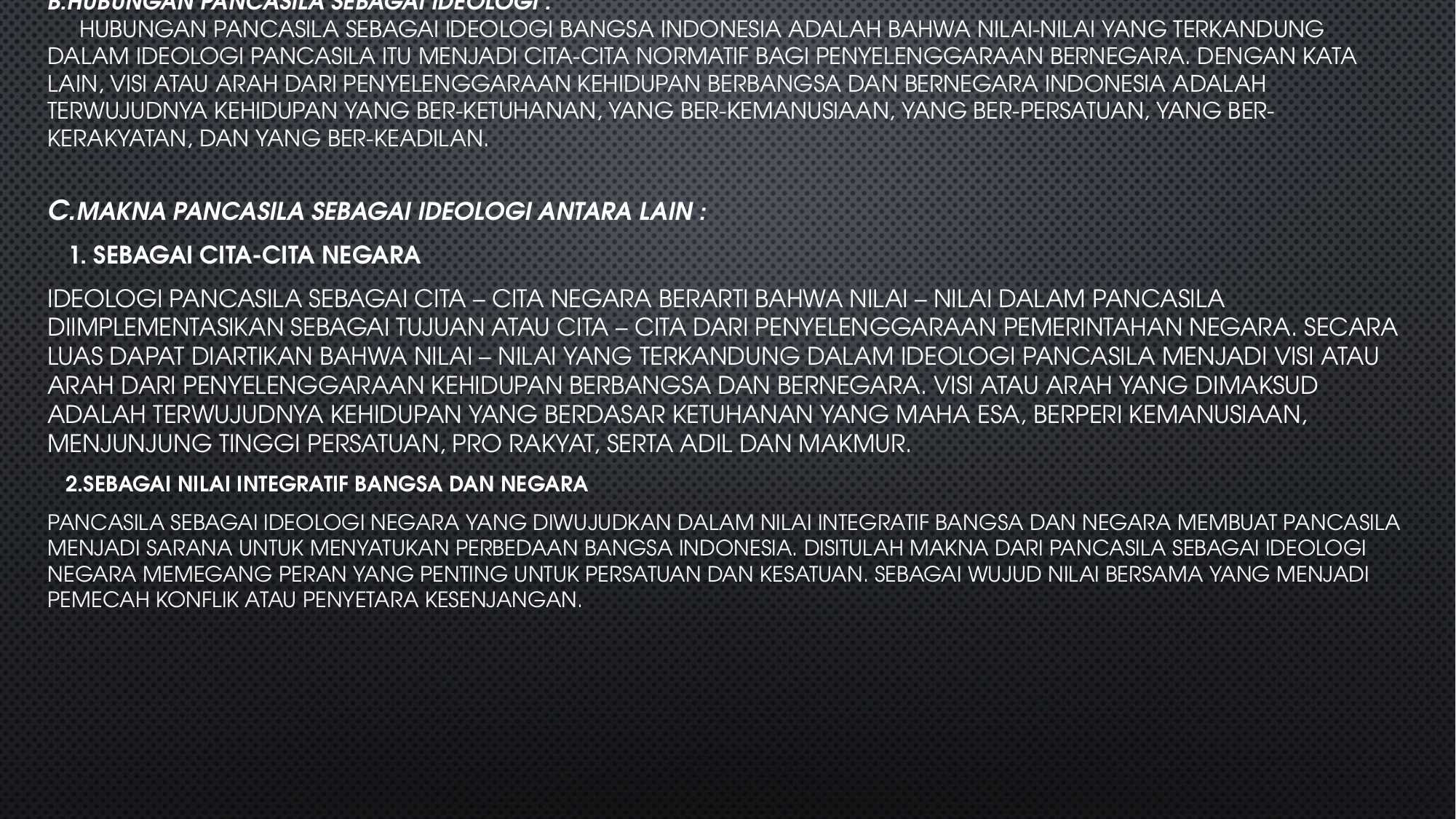

# b.Hubungan Pancasila sebagai Ideologi . Hubungan pancasila sebagai ideologi bangsa Indonesia adalah bahwa nilai-nilai yang terkandung dalam ideologi Pancasila itu menjadi cita-cita normatif bagi penyelenggaraan bernegara. Dengan kata lain, visi atau arah dari penyelenggaraan kehidupan berbangsa dan bernegara Indonesia adalah terwujudnya kehidupan yang ber-Ketuhanan, yang ber-Kemanusiaan, yang ber-Persatuan, yang ber-Kerakyatan, dan yang ber-Keadilan.
c.Makna Pancasila sebagai Ideologi antara lain :
   1. Sebagai cita-cita negara
Ideologi Pancasila sebagai cita – cita negara berarti bahwa nilai – nilai dalam Pancasila diimplementasikan sebagai tujuan atau cita – cita dari penyelenggaraan pemerintahan negara. Secara luas dapat diartikan bahwa nilai – nilai yang terkandung dalam ideologi Pancasila menjadi visi atau arah dari penyelenggaraan kehidupan berbangsa dan bernegara. Visi atau arah yang dimaksud adalah terwujudnya kehidupan yang berdasar Ketuhanan Yang Maha Esa, berperi kemanusiaan, menjunjung tinggi persatuan, pro rakyat, serta adil dan makmur.
   2.Sebagai nilai integratif bangsa dan negara
Pancasila sebagai ideologi negara yang diwujudkan dalam nilai integratif bangsa dan negara membuat Pancasila menjadi sarana untuk menyatukan perbedaan bangsa Indonesia. Disitulah makna dari Pancasila sebagai ideologi negara memegang peran yang penting untuk persatuan dan kesatuan. Sebagai wujud nilai bersama yang menjadi pemecah konflik atau penyetara kesenjangan.